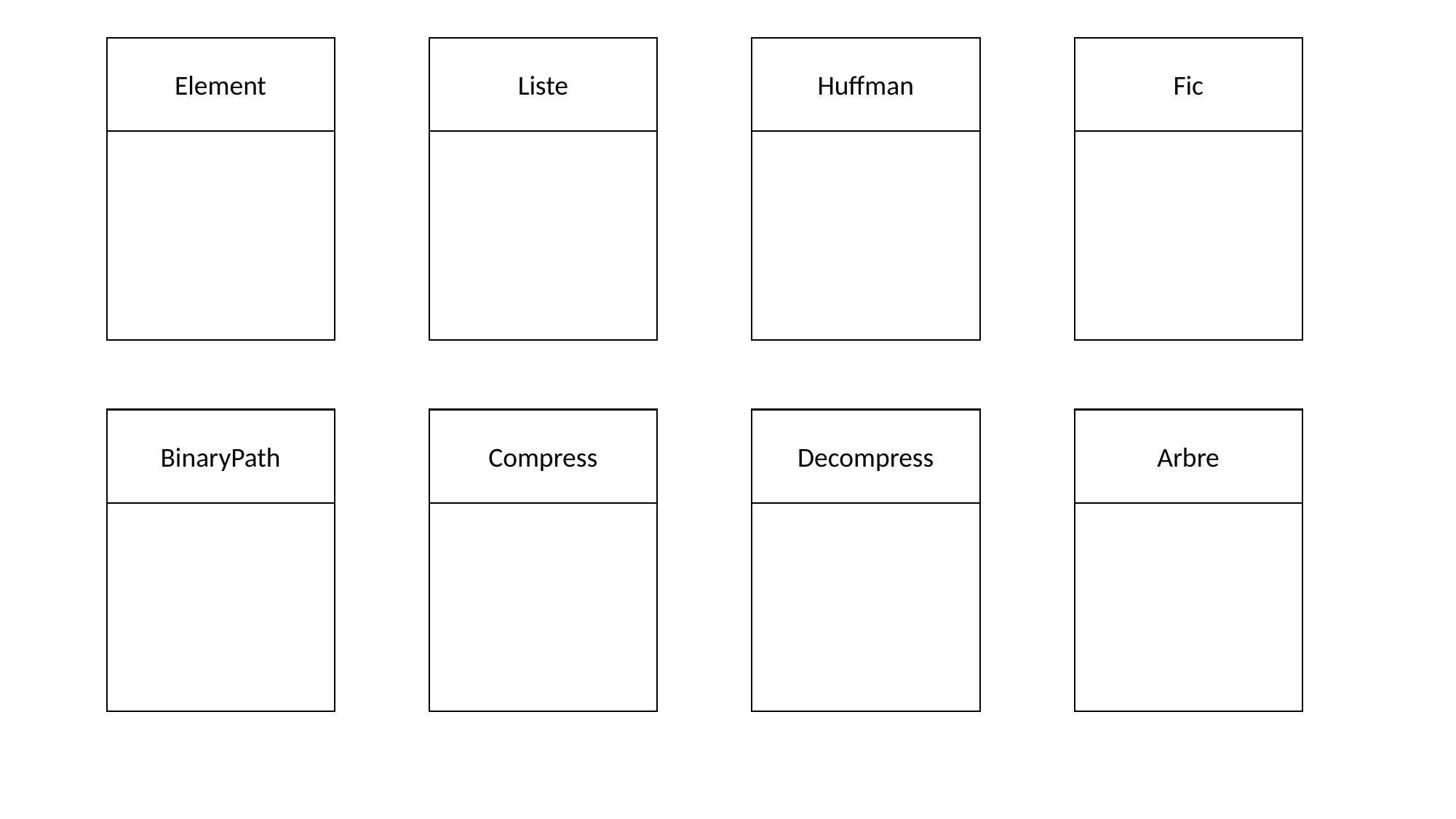

Element

Liste

Huffman

Fic

BinaryPath

Compress

Decompress

Arbre